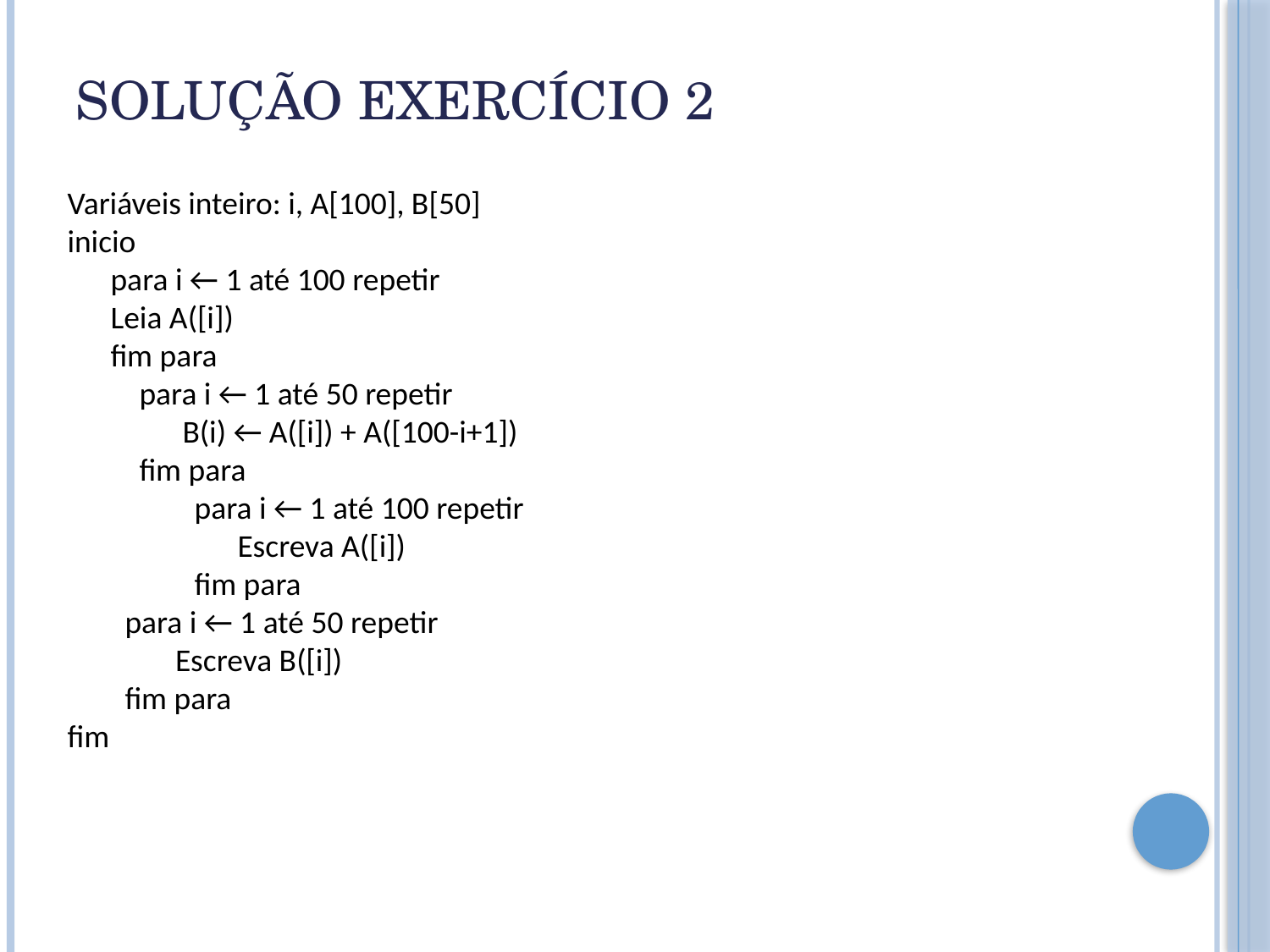

# Solução Exercício 2
Variáveis inteiro: i, A[100], B[50]
inicio
      para i ← 1 até 100 repetir
      Leia A([i])
      fim para
          para i ← 1 até 50 repetir
                B(i) ← A([i]) + A([100-i+1])
          fim para
	para i ← 1 até 100 repetir
	      Escreva A([i])
	fim para
        para i ← 1 até 50 repetir
               Escreva B([i])
        fim para
fim